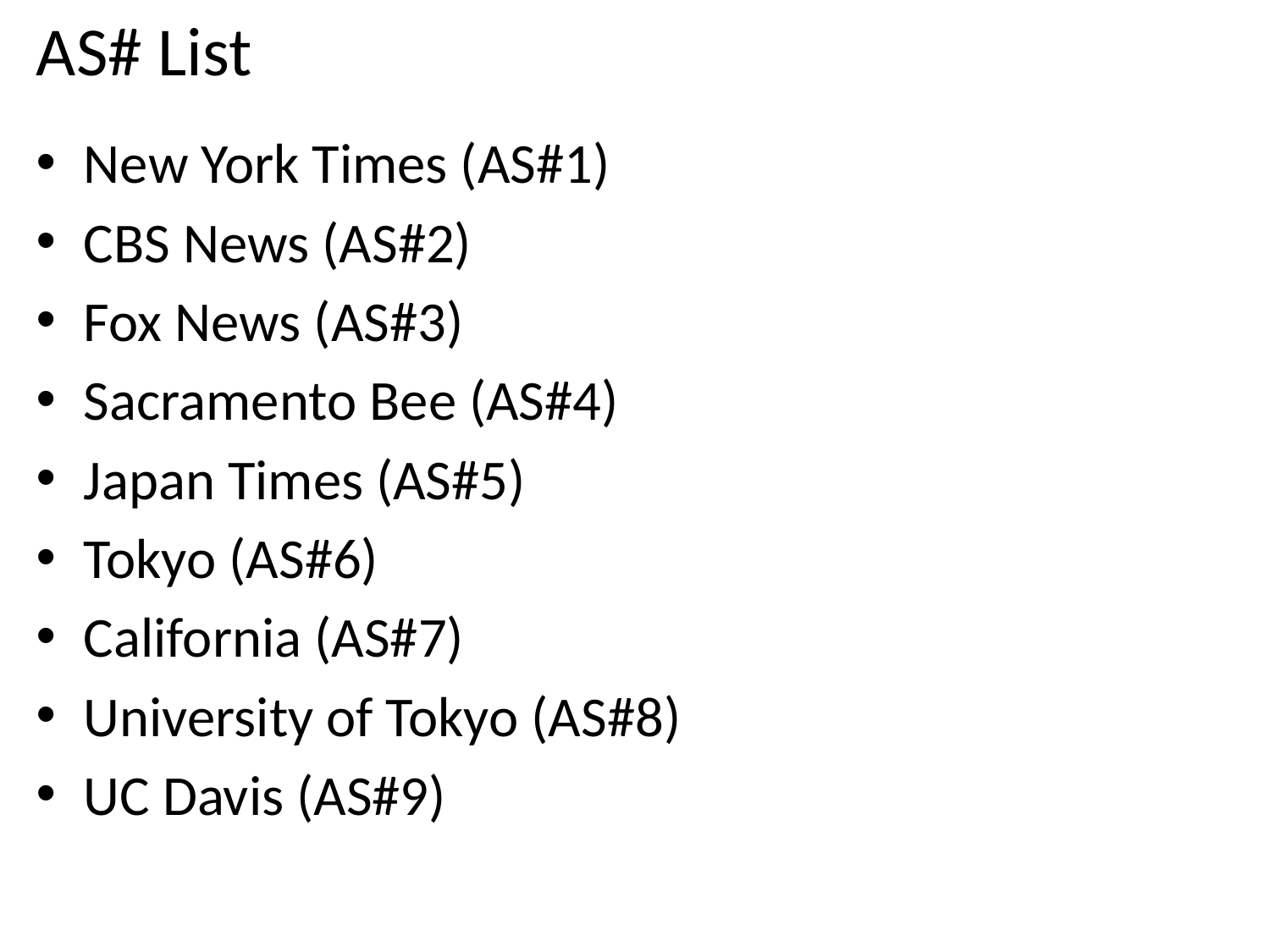

# AS# List
New York Times (AS#1)
CBS News (AS#2)
Fox News (AS#3)
Sacramento Bee (AS#4)
Japan Times (AS#5)
Tokyo (AS#6)
California (AS#7)
University of Tokyo (AS#8)
UC Davis (AS#9)